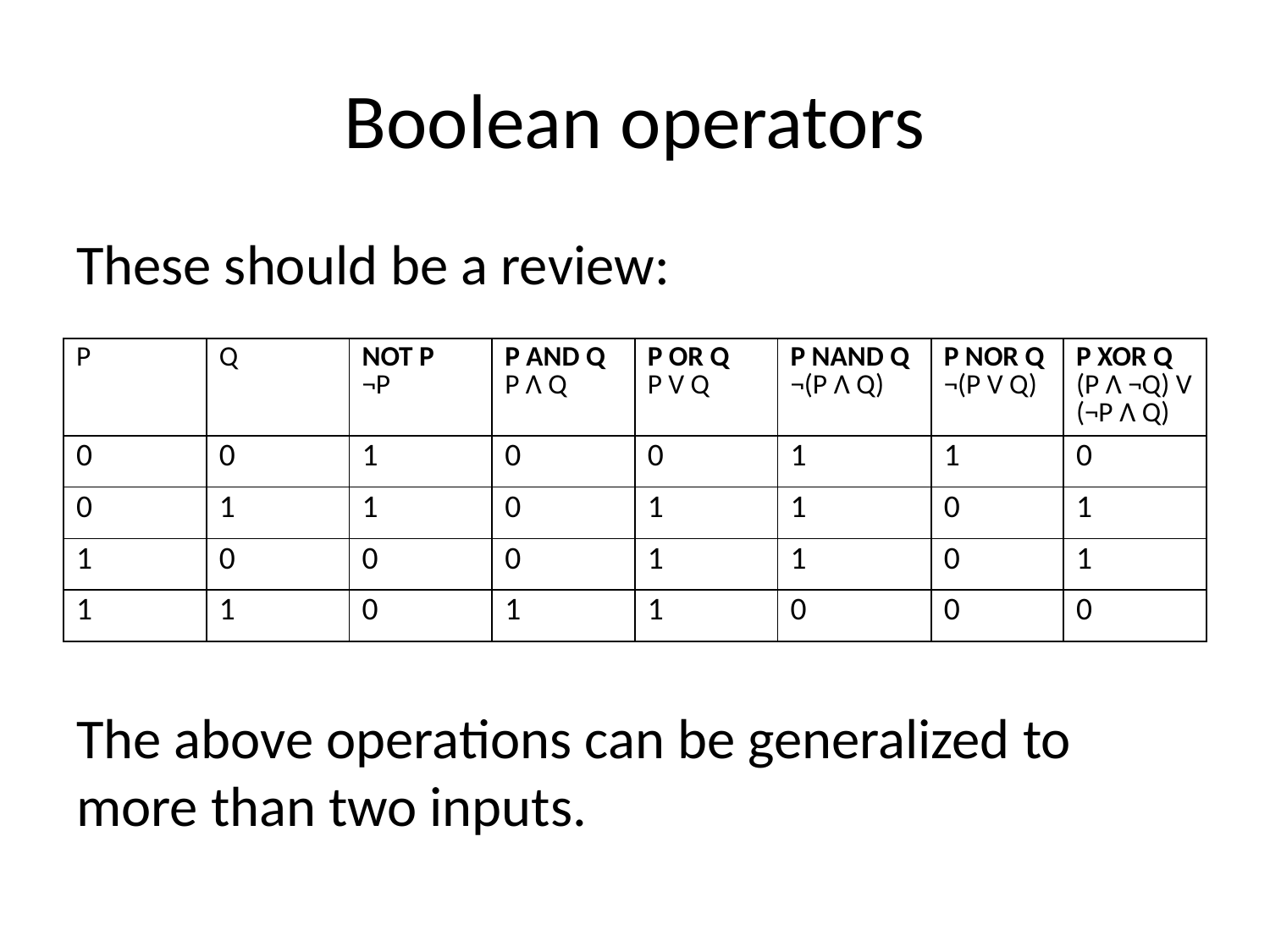

# Boolean operators
These should be a review:

The above operations can be generalized to more than two inputs.
| P | Q | NOT P ¬P | P AND Q P Λ Q | P OR Q P V Q | P NAND Q ¬(P Λ Q) | P NOR Q ¬(P V Q) | P XOR Q (P Λ ¬Q) V (¬P Λ Q) |
| --- | --- | --- | --- | --- | --- | --- | --- |
| 0 | 0 | 1 | 0 | 0 | 1 | 1 | 0 |
| 0 | 1 | 1 | 0 | 1 | 1 | 0 | 1 |
| 1 | 0 | 0 | 0 | 1 | 1 | 0 | 1 |
| 1 | 1 | 0 | 1 | 1 | 0 | 0 | 0 |